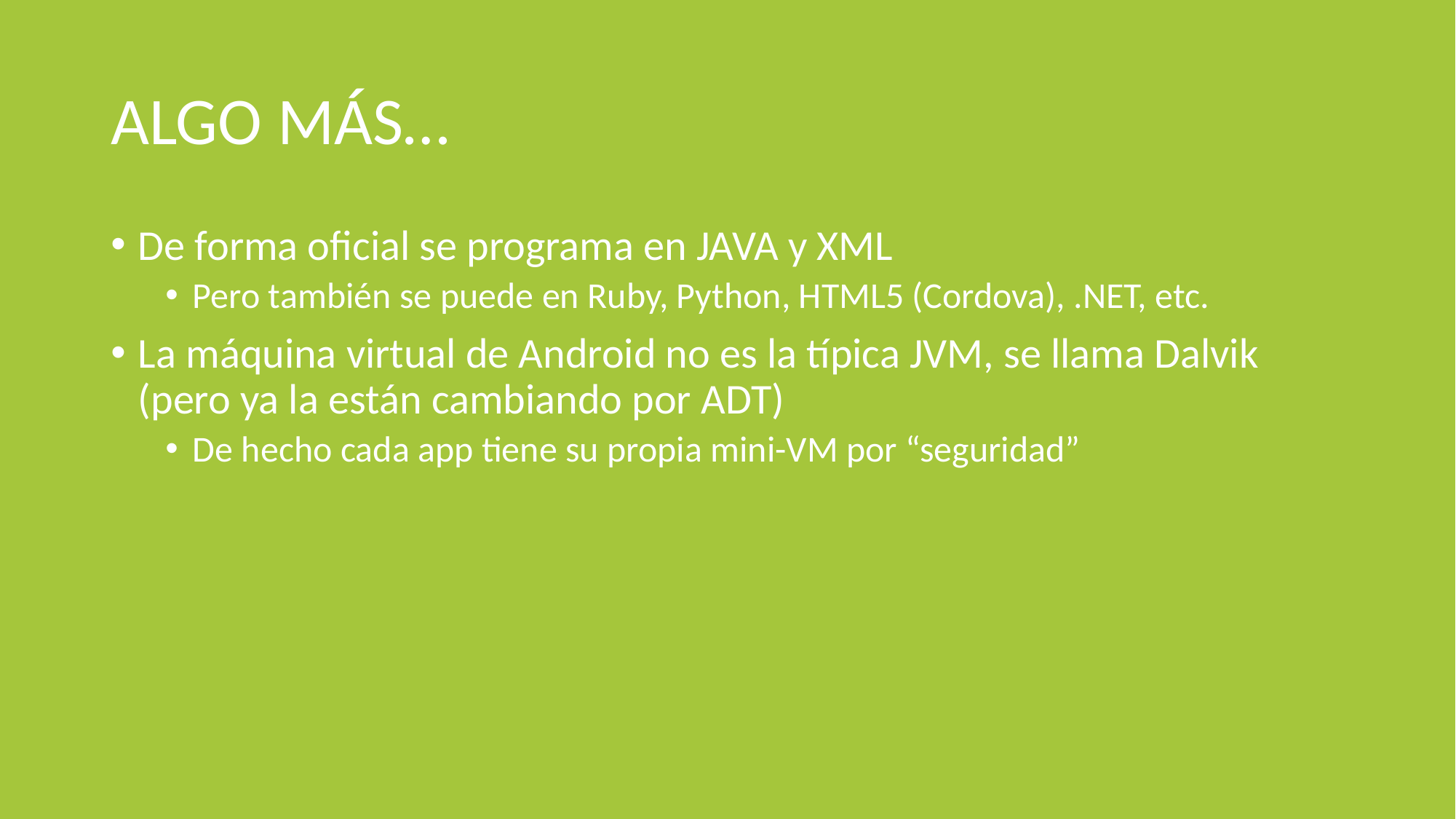

# ALGO MÁS…
De forma oficial se programa en JAVA y XML
Pero también se puede en Ruby, Python, HTML5 (Cordova), .NET, etc.
La máquina virtual de Android no es la típica JVM, se llama Dalvik (pero ya la están cambiando por ADT)
De hecho cada app tiene su propia mini-VM por “seguridad”